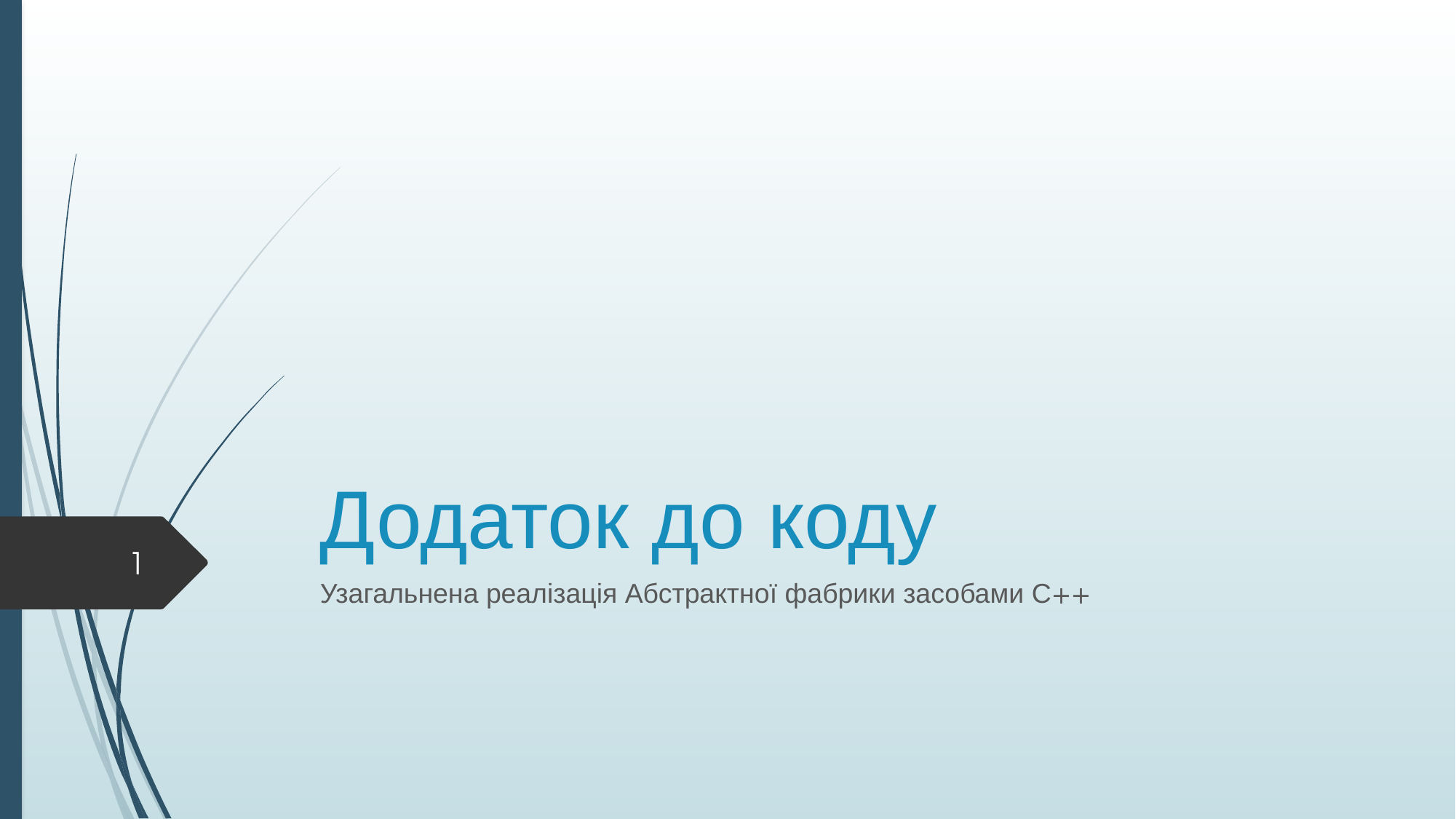

# Додаток до коду
1
Узагальнена реалізація Абстрактної фабрики засобами С++